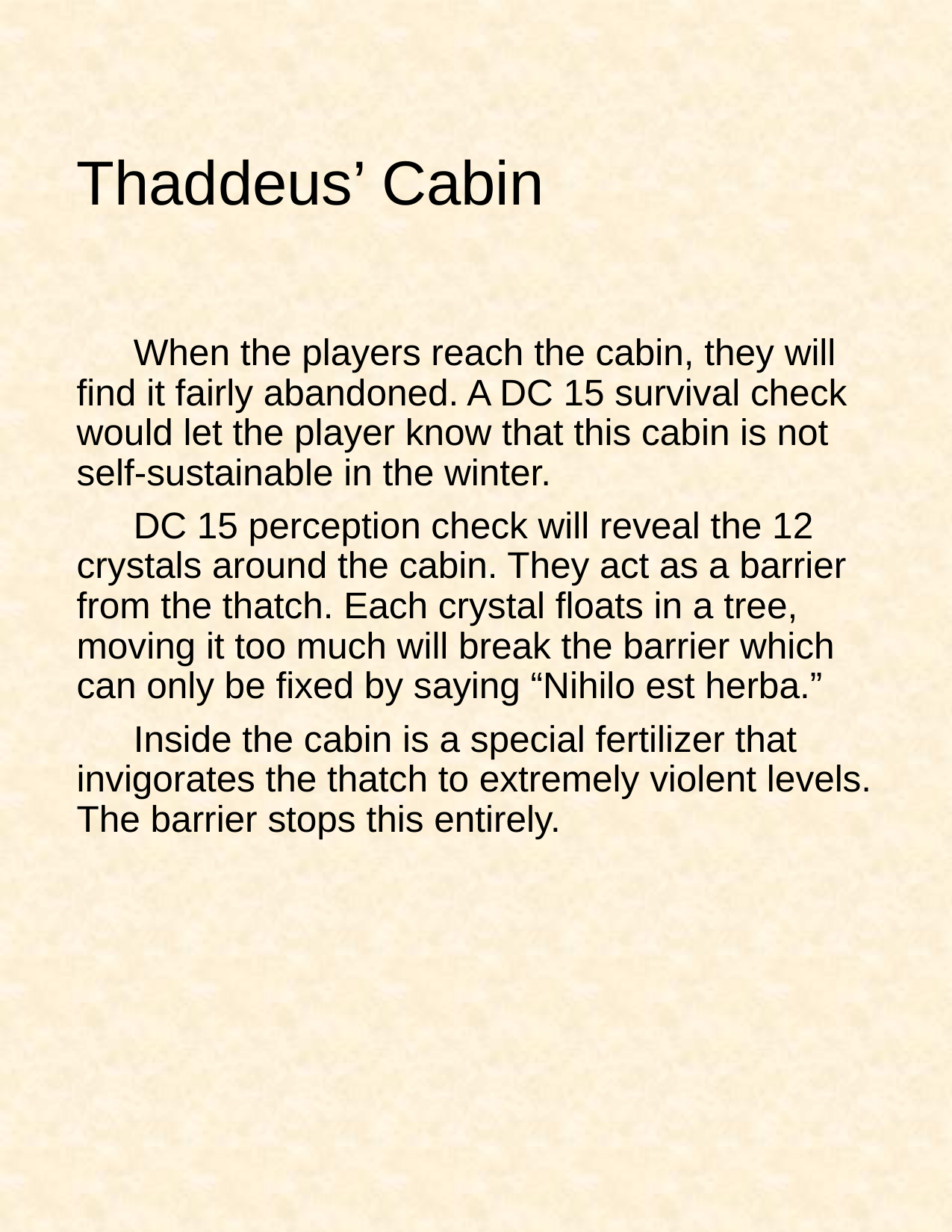

# Thaddeus’ Cabin
When the players reach the cabin, they will find it fairly abandoned. A DC 15 survival check would let the player know that this cabin is not self-sustainable in the winter.
DC 15 perception check will reveal the 12 crystals around the cabin. They act as a barrier from the thatch. Each crystal floats in a tree, moving it too much will break the barrier which can only be fixed by saying “Nihilo est herba.”
Inside the cabin is a special fertilizer that invigorates the thatch to extremely violent levels. The barrier stops this entirely.